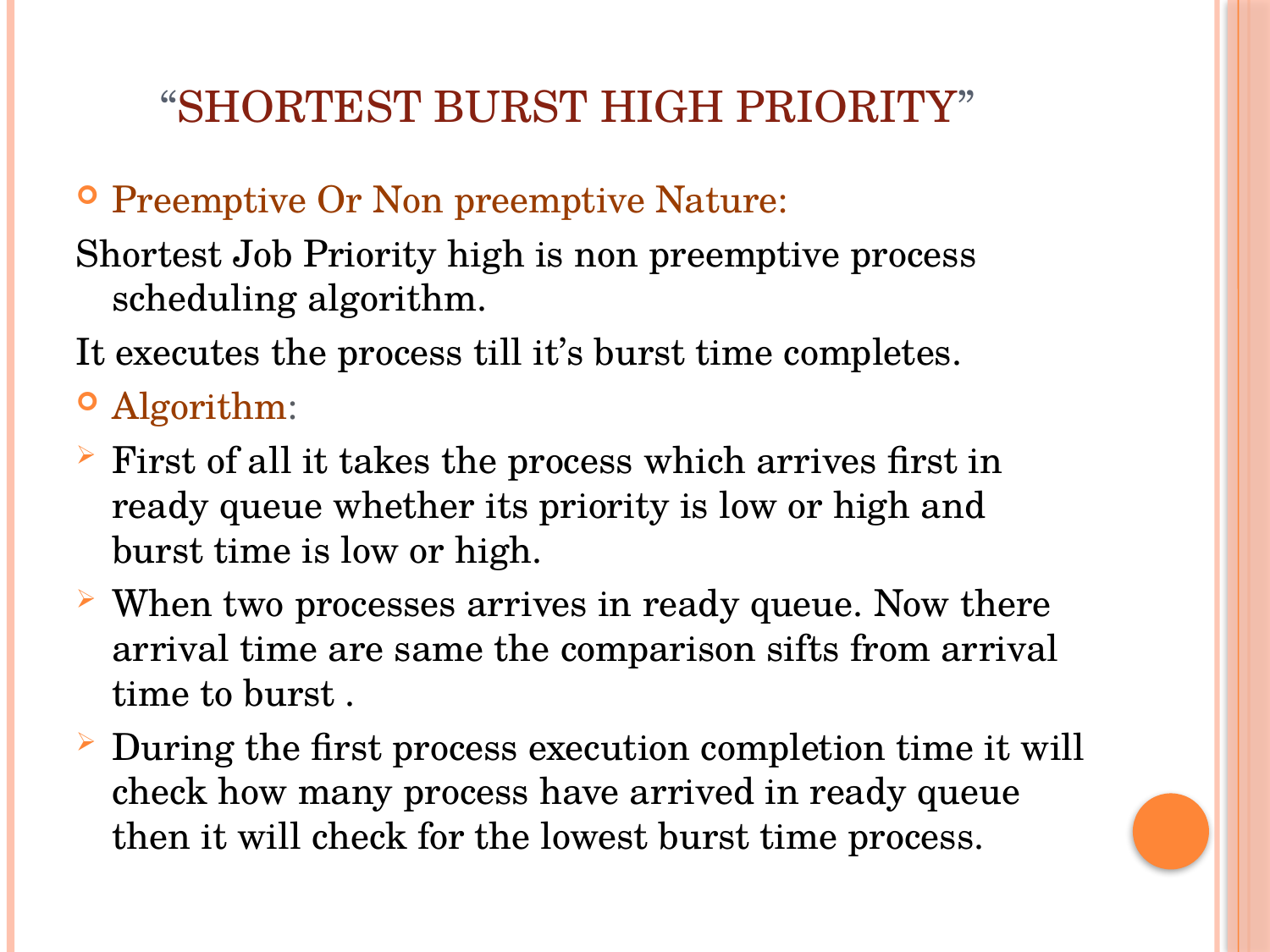

# “Shortest Burst High Priority”
Preemptive Or Non preemptive Nature:
Shortest Job Priority high is non preemptive process scheduling algorithm.
It executes the process till it’s burst time completes.
Algorithm:
First of all it takes the process which arrives first in ready queue whether its priority is low or high and burst time is low or high.
When two processes arrives in ready queue. Now there arrival time are same the comparison sifts from arrival time to burst .
During the first process execution completion time it will check how many process have arrived in ready queue then it will check for the lowest burst time process.